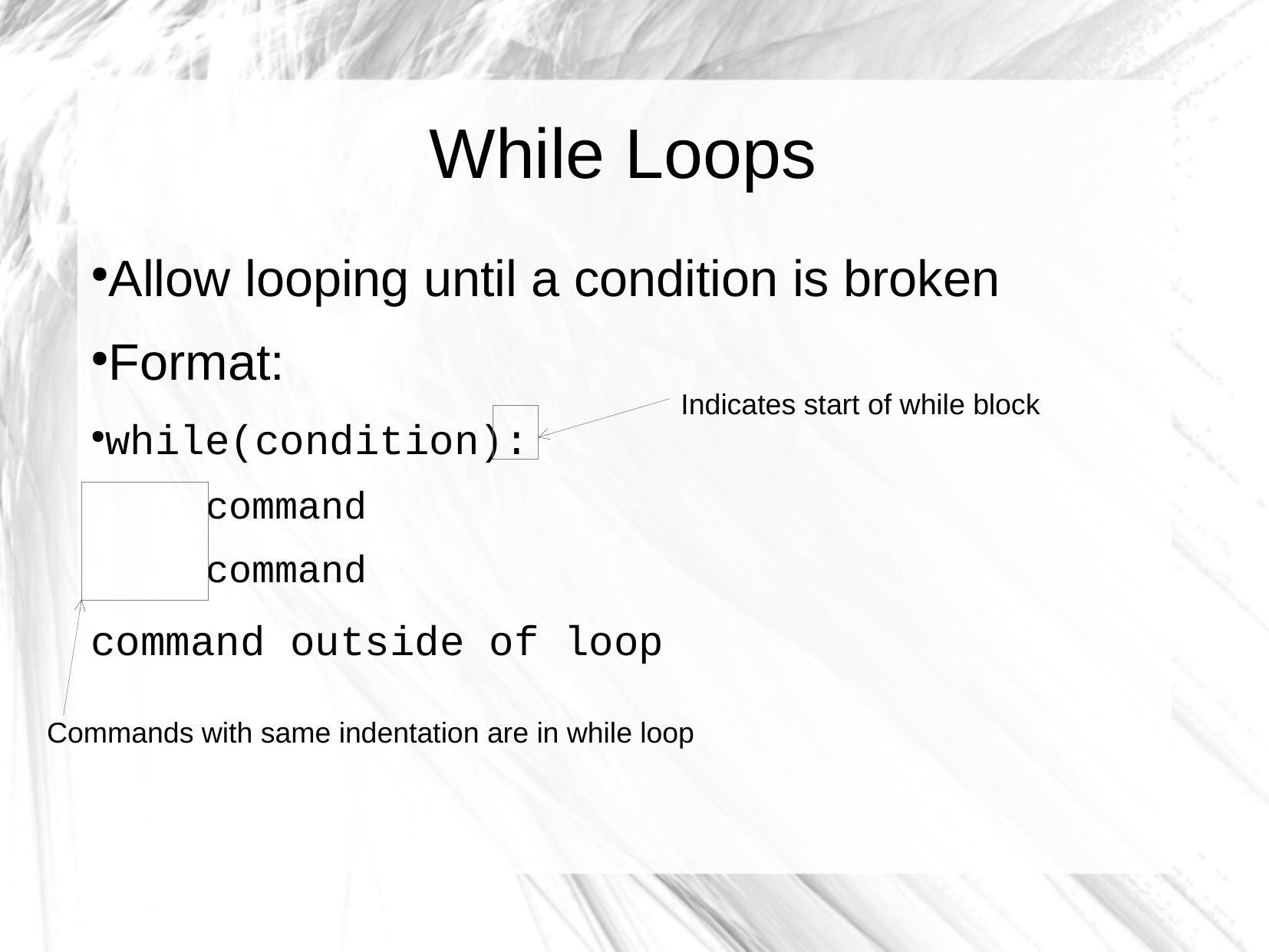

While Loops
Allow looping until a condition is broken
Format:
while(condition):
	command
	command
command outside of loop
Indicates start of while block

Commands with same indentation are in while loop